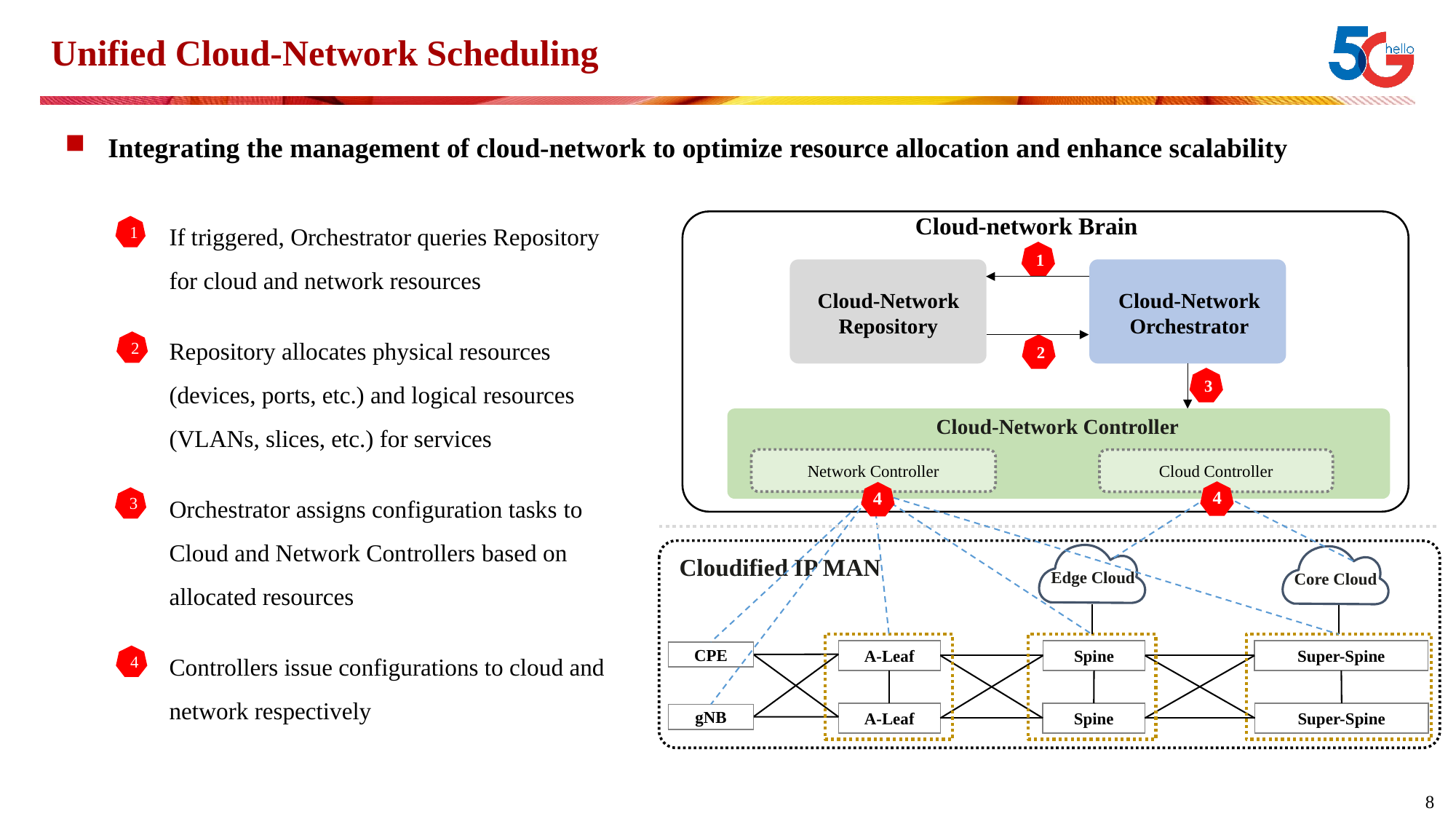

# Unified Cloud-Network Scheduling
Integrating the management of cloud-network to optimize resource allocation and enhance scalability
If triggered, Orchestrator queries Repository for cloud and network resources
Repository allocates physical resources (devices, ports, etc.) and logical resources (VLANs, slices, etc.) for services
Orchestrator assigns configuration tasks to Cloud and Network Controllers based on allocated resources
Controllers issue configurations to cloud and network respectively
Cloud-network Brain

1

Cloud-Network
Repository

Cloud-Network Orchestrator
2
3
Cloud-Network Controller

Network Controller
Cloud Controller
4

4

Edge Cloud

Core Cloud
Cloudified IP MAN

A-Leaf
Spine
Super-Spine
CPE
A-Leaf
Spine
Super-Spine
gNB
1
2
3
4